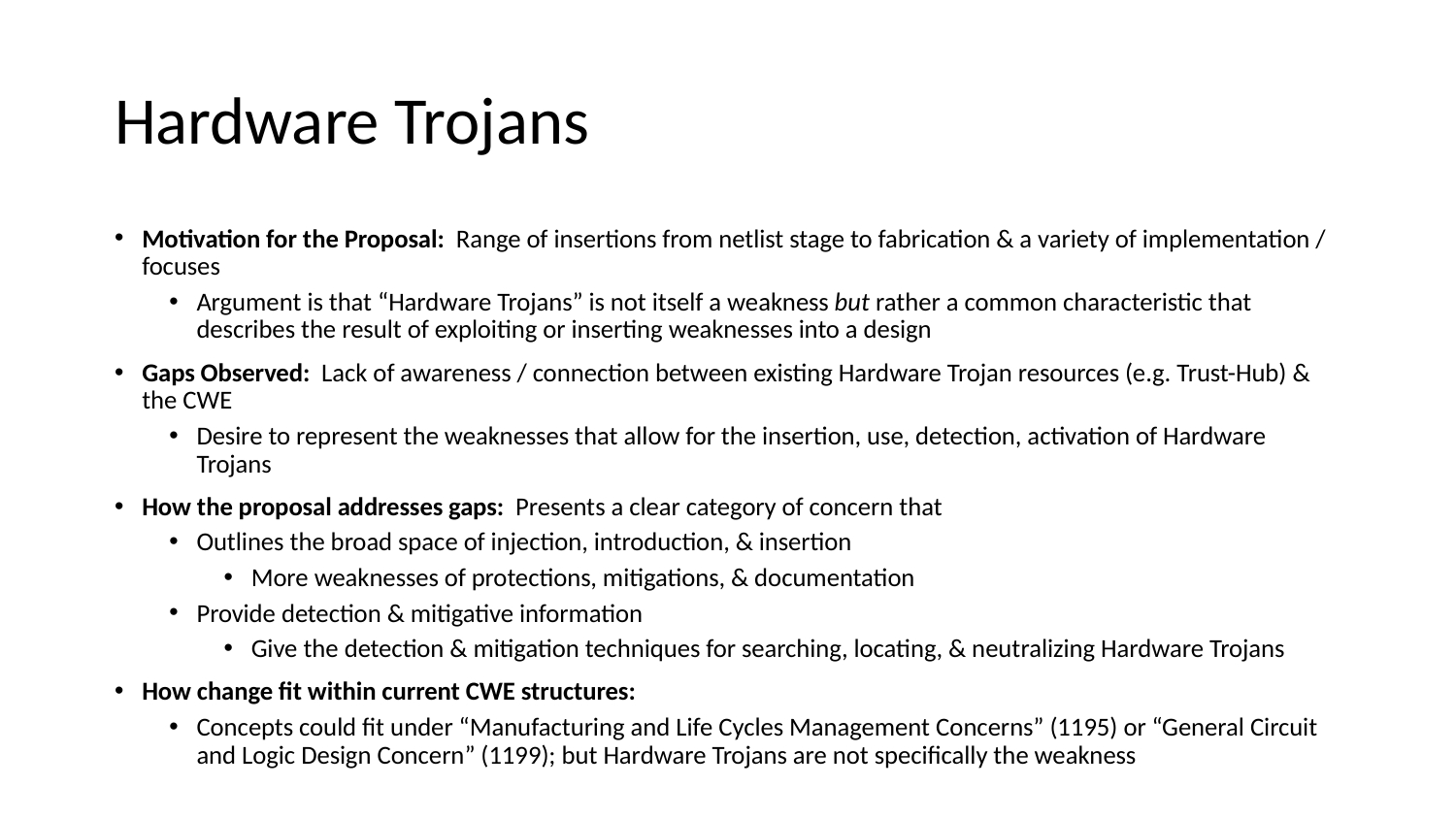

# Hardware Trojans
Motivation for the Proposal:  Range of insertions from netlist stage to fabrication & a variety of implementation / focuses
Argument is that “Hardware Trojans” is not itself a weakness but rather a common characteristic that describes the result of exploiting or inserting weaknesses into a design
Gaps Observed:  Lack of awareness / connection between existing Hardware Trojan resources (e.g. Trust-Hub) & the CWE
Desire to represent the weaknesses that allow for the insertion, use, detection, activation of Hardware Trojans
How the proposal addresses gaps:  Presents a clear category of concern that
Outlines the broad space of injection, introduction, & insertion
More weaknesses of protections, mitigations, & documentation
Provide detection & mitigative information
Give the detection & mitigation techniques for searching, locating, & neutralizing Hardware Trojans
How change fit within current CWE structures:
Concepts could fit under “Manufacturing and Life Cycles Management Concerns” (1195) or “General Circuit and Logic Design Concern” (1199); but Hardware Trojans are not specifically the weakness